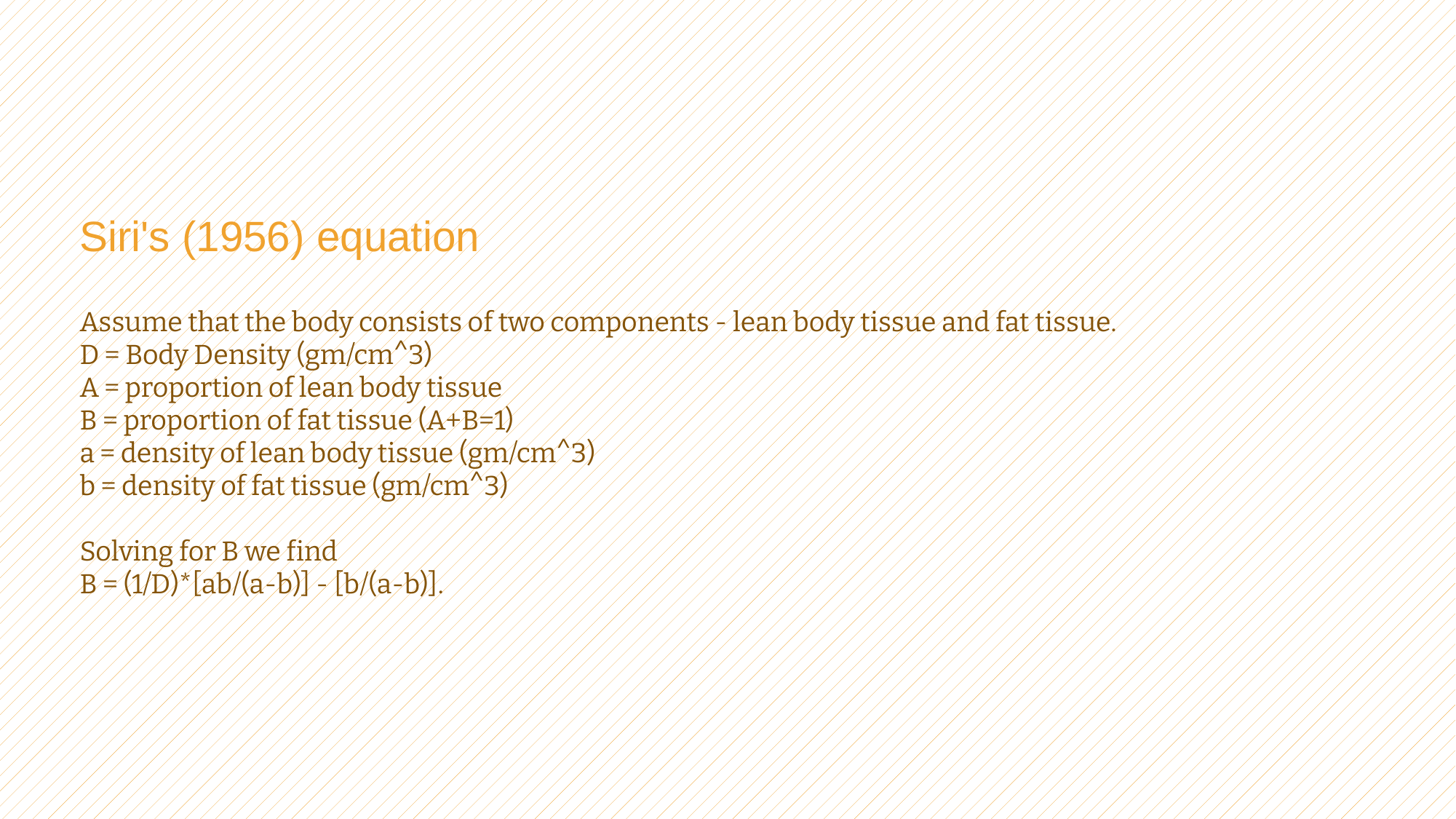

Siri's (1956) equation
Assume that the body consists of two components - lean body tissue and fat tissue.
D = Body Density (gm/cm^3)
A = proportion of lean body tissue
B = proportion of fat tissue (A+B=1)
a = density of lean body tissue (gm/cm^3)
b = density of fat tissue (gm/cm^3)
Solving for B we find
B = (1/D)*[ab/(a-b)] - [b/(a-b)].